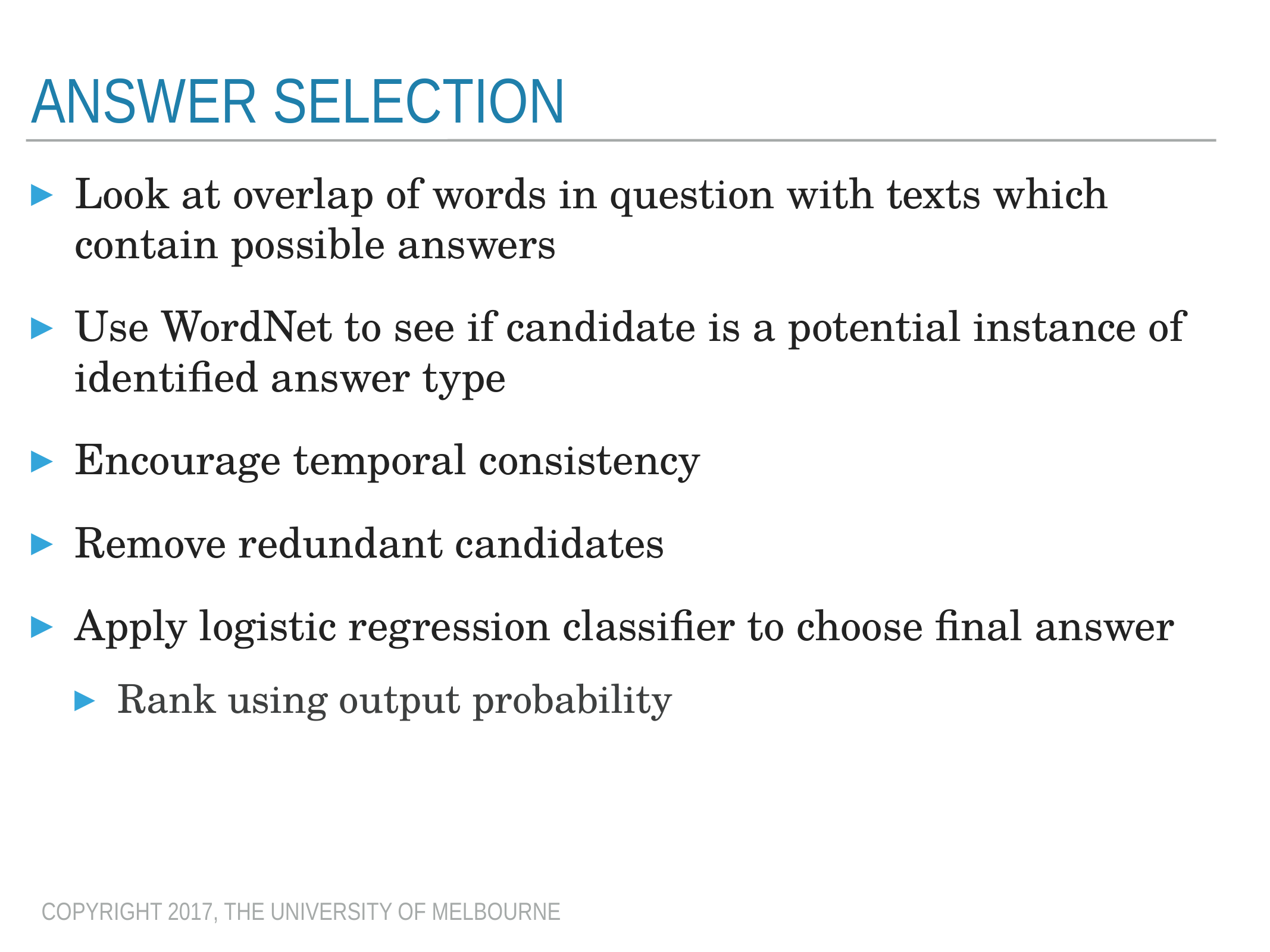

# Answer selection
Look at overlap of words in question with texts which contain possible answers
Use WordNet to see if candidate is a potential instance of identified answer type
Encourage temporal consistency
Remove redundant candidates
Apply logistic regression classifier to choose final answer
Rank using output probability